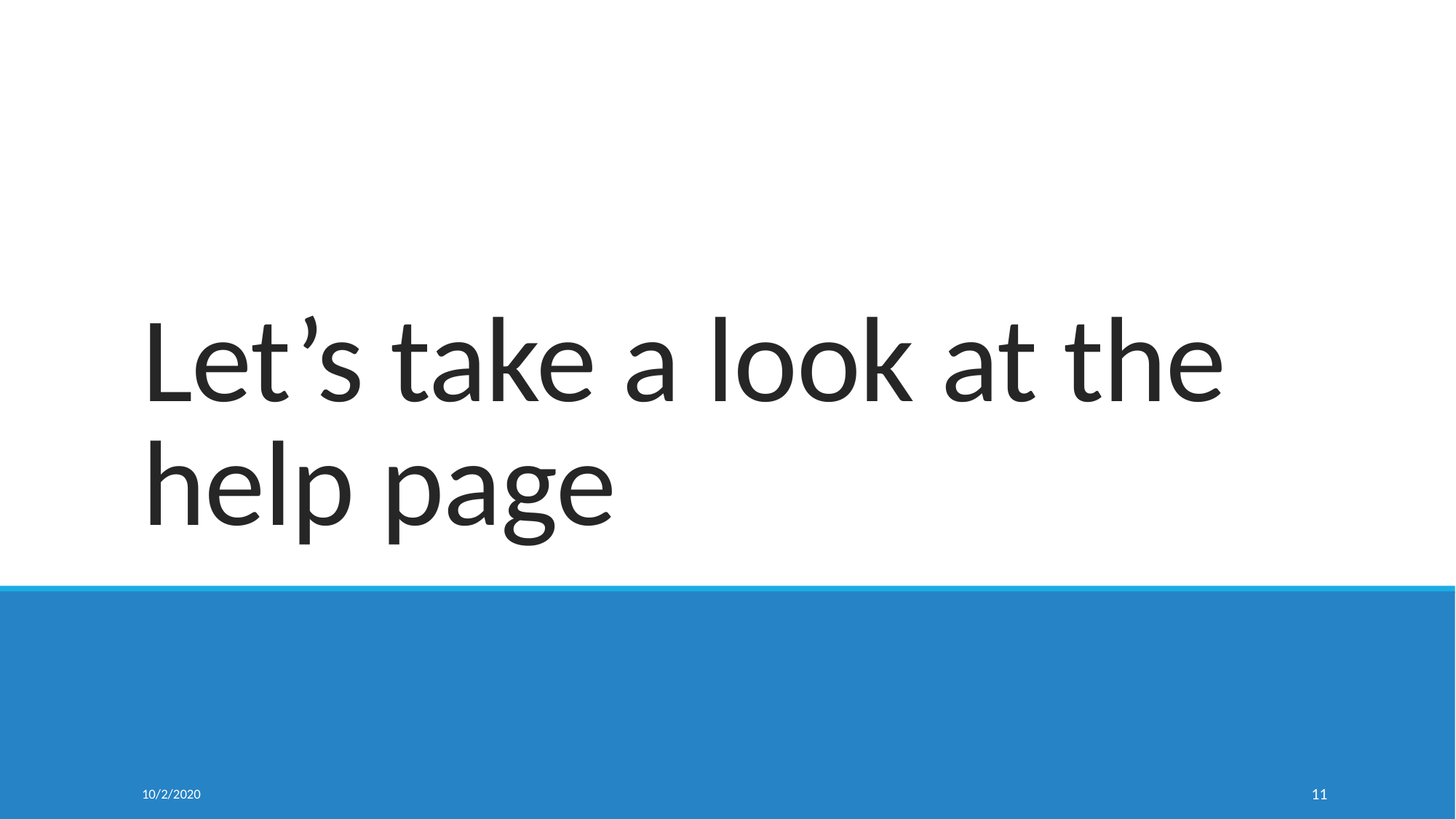

# Let’s take a look at the help page

10/2/2020
11